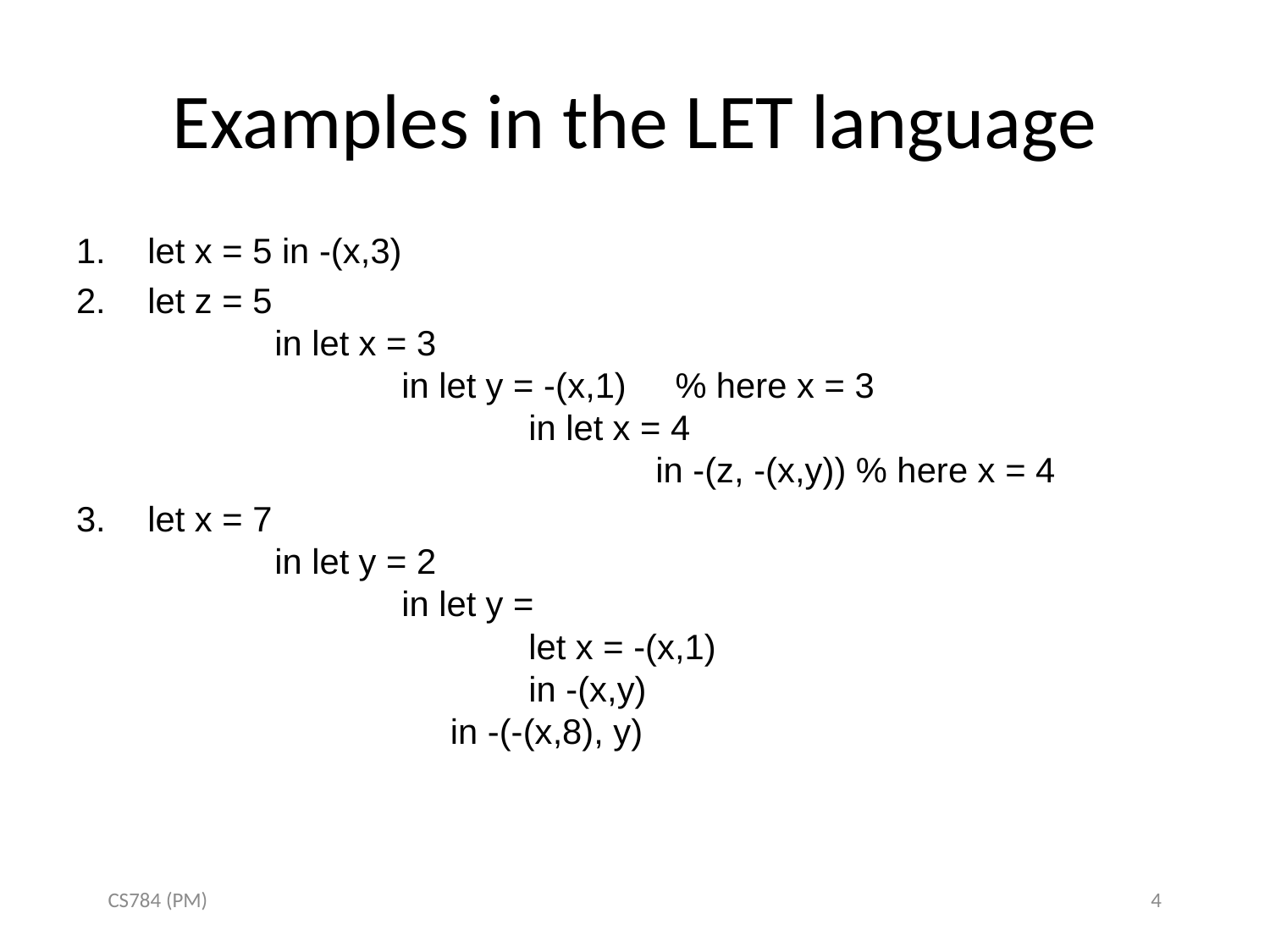

# Examples in the LET language
let x = 5 in -(x,3)
let z = 5
	in let x = 3
		in let y = -(x,1)     % here x = 3
			in let x = 4
				in -(z, -(x,y)) % here x = 4
let x = 7
	in let y = 2
		in let y =
			let x = -(x,1)
			in -(x,y)
		     in -(-(x,8), y)

CS784 (PM)
4